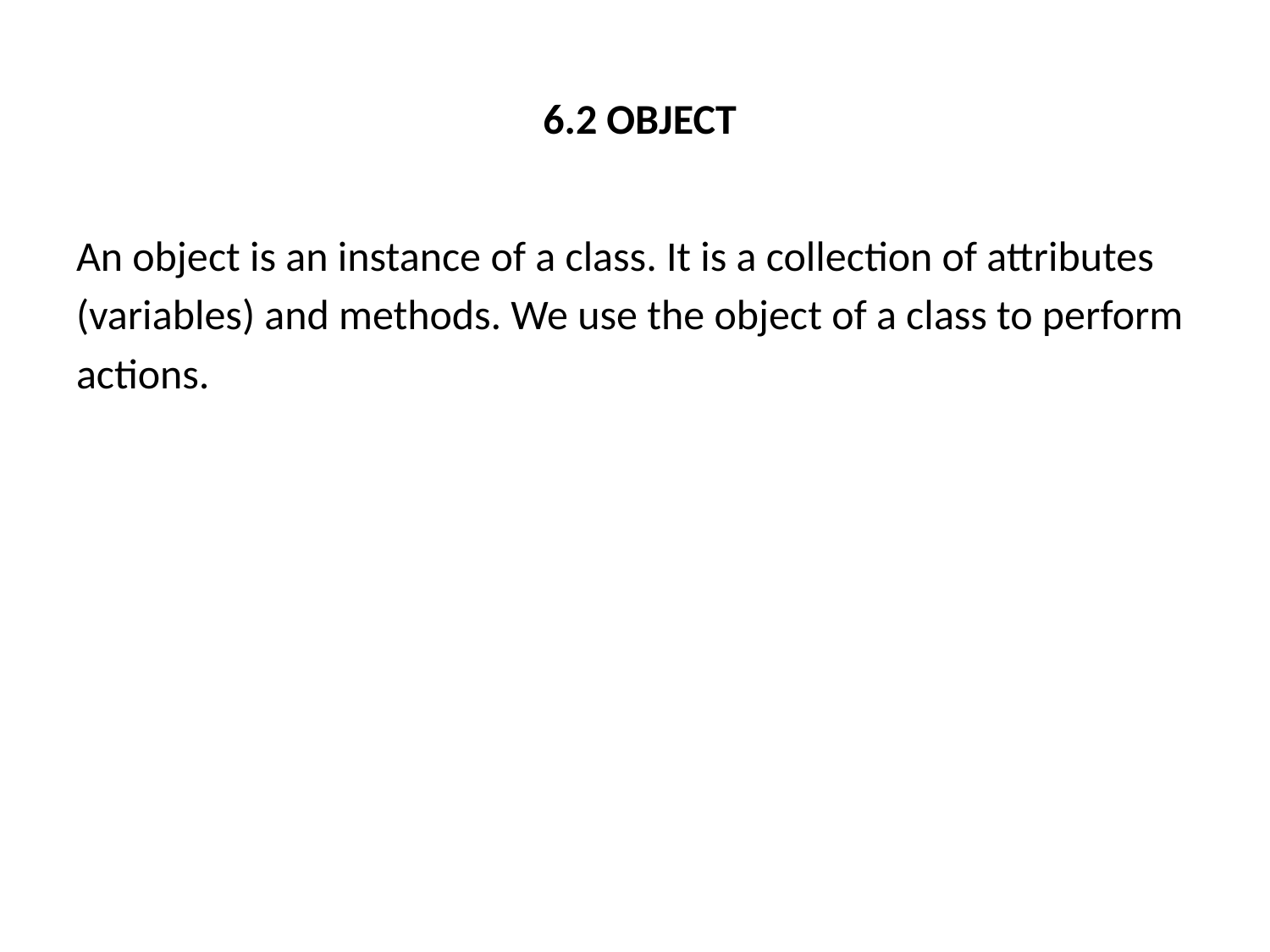

# 6.2 OBJECT
An object is an instance of a class. It is a collection of attributes
(variables) and methods. We use the object of a class to perform
actions.